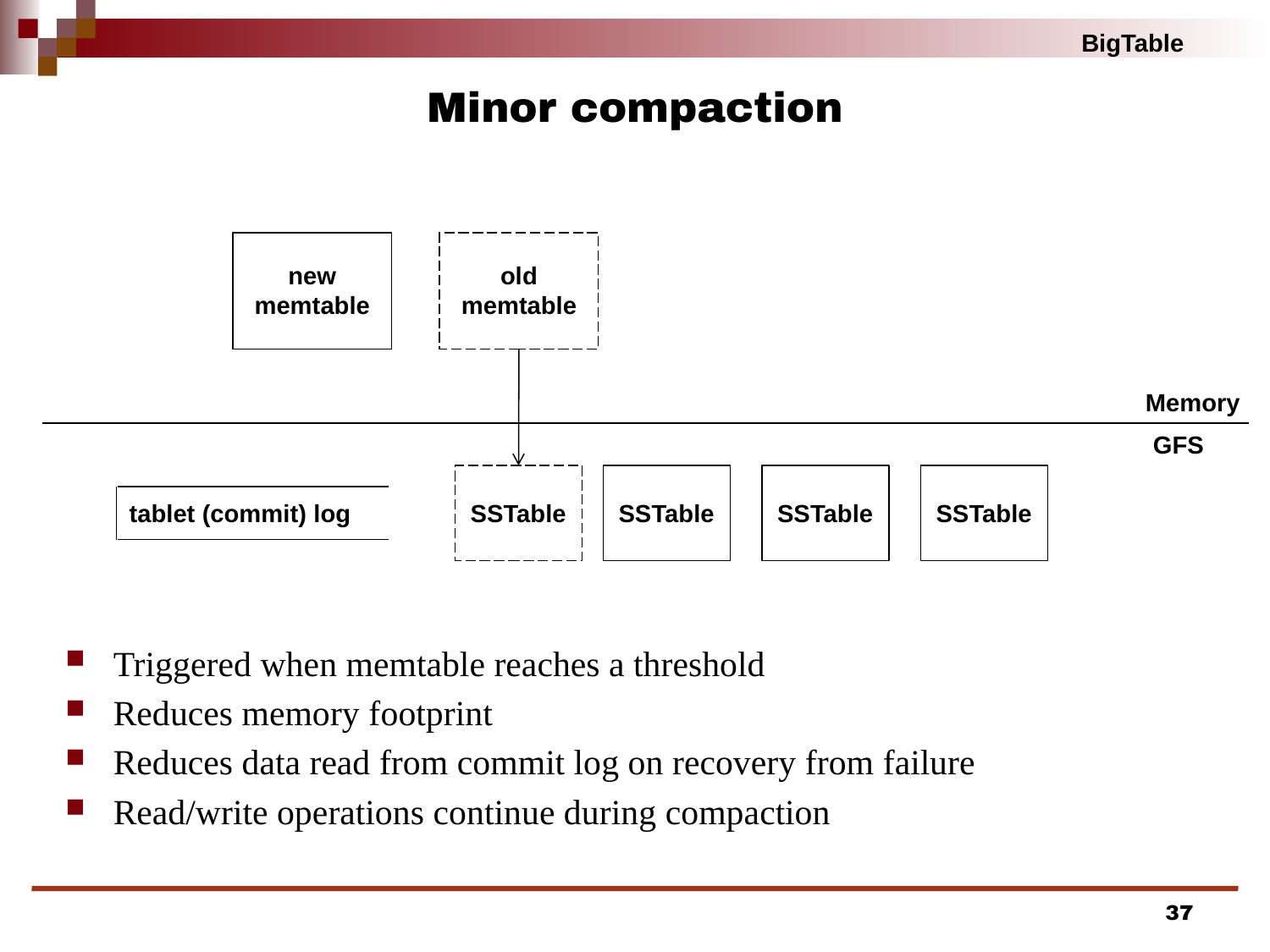

# Minor compaction

new
memtable

old
memtable
Memory
GFS

SSTable

SSTable

SSTable

SSTable
tablet (commit) log
Triggered when memtable reaches a threshold
Reduces memory footprint
Reduces data read from commit log on recovery from failure
Read/write operations continue during compaction

37